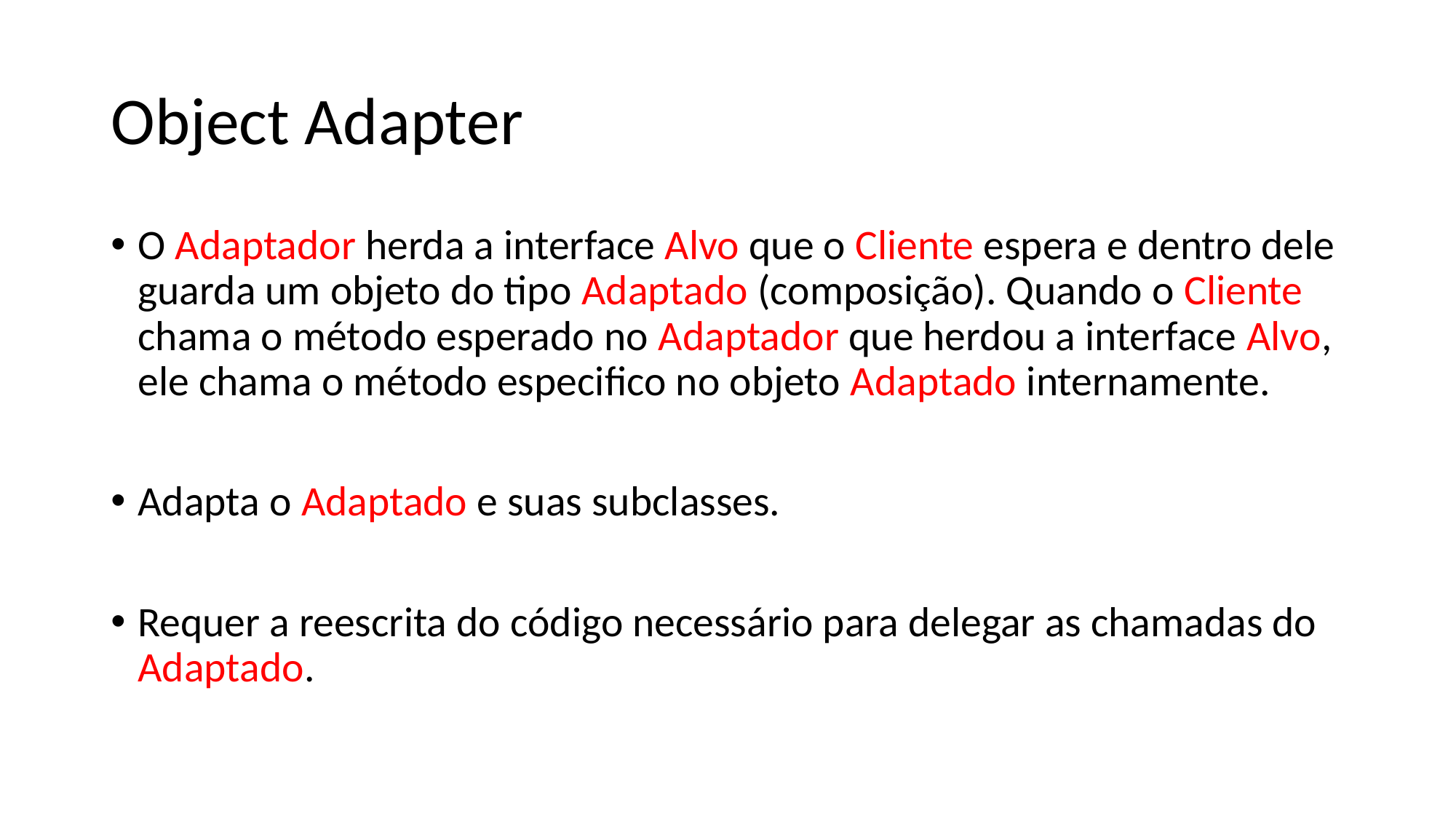

# Object Adapter
O Adaptador herda a interface Alvo que o Cliente espera e dentro dele guarda um objeto do tipo Adaptado (composição). Quando o Cliente chama o método esperado no Adaptador que herdou a interface Alvo, ele chama o método especifico no objeto Adaptado internamente.

Adapta o Adaptado e suas subclasses.

Requer a reescrita do código necessário para delegar as chamadas do Adaptado.